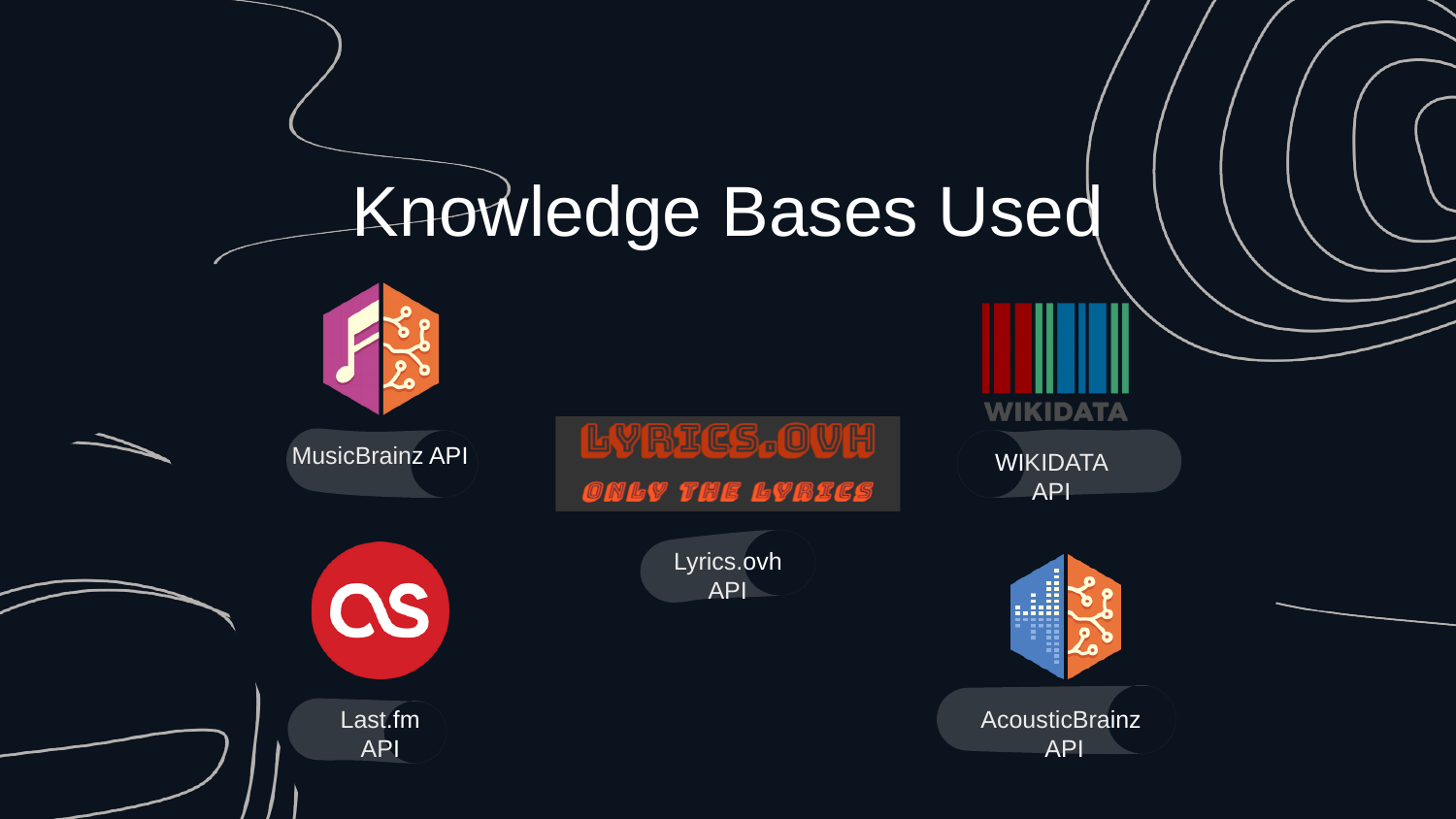

Knowledge Bases Used

MusicBrainz API
WIKIDATA
API

Lyrics.ovh
API

Last.fm
API
AcousticBrainz
API